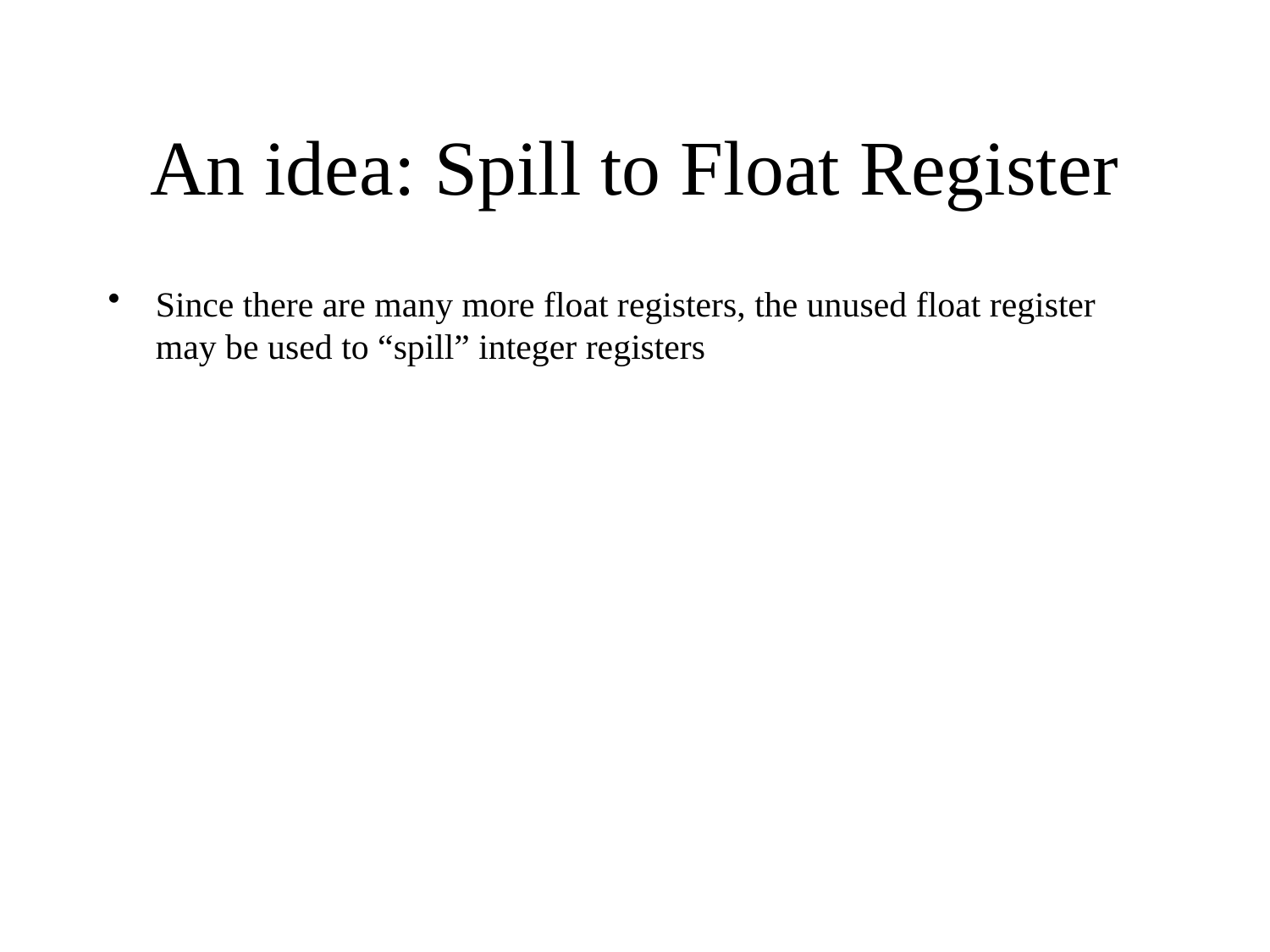

# An idea: Spill to Float Register
Since there are many more float registers, the unused float register may be used to “spill” integer registers